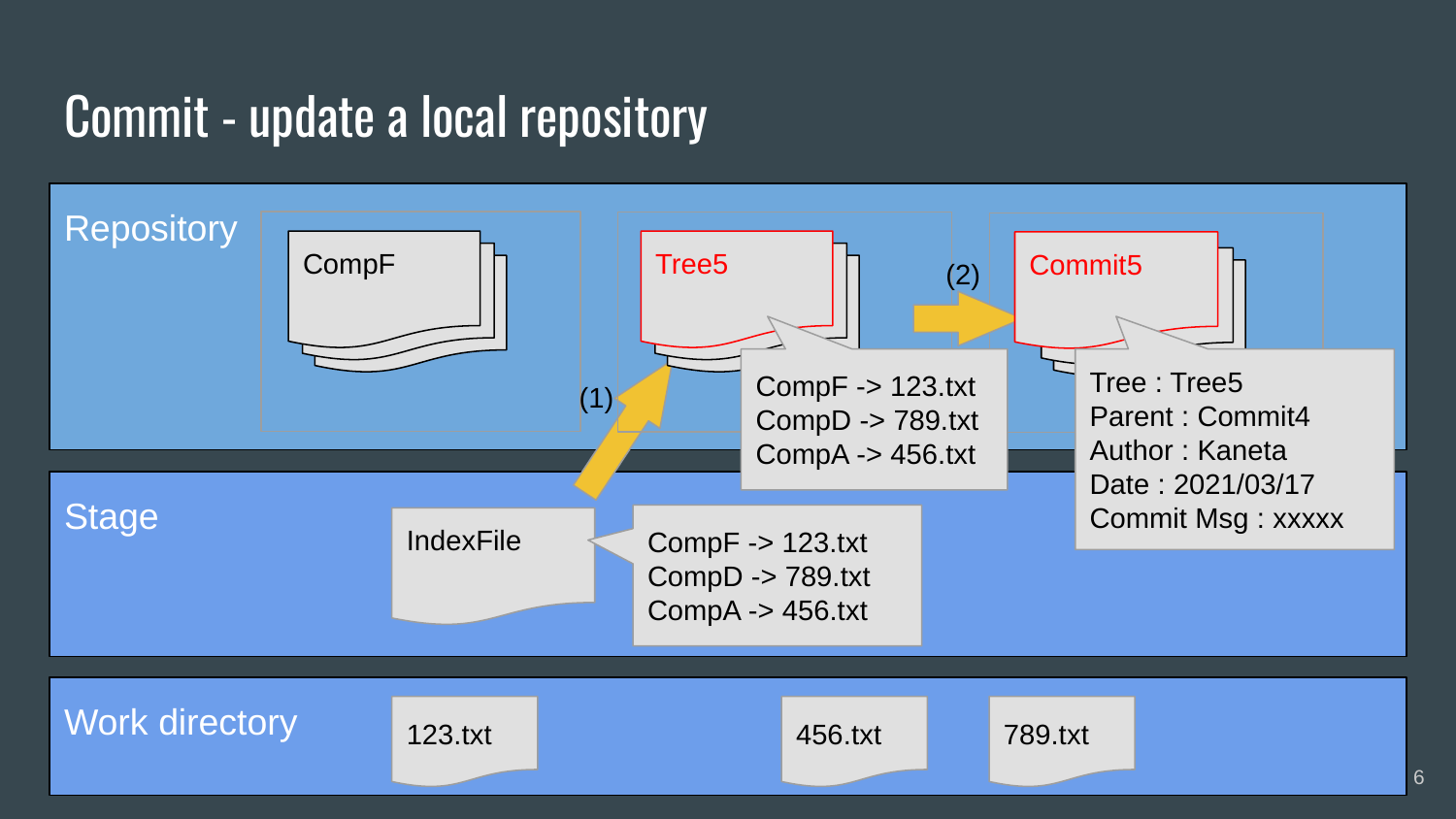

# Commit - update a local repository
Repository

CompF
Tree5
Commit5
(2)

CompF -> 123.txt
CompD -> 789.txt
CompA -> 456.txt
Tree : Tree5
Parent : Commit4
Author : Kaneta
Date : 2021/03/17
Commit Msg : xxxxx
(1)

Stage
CompF -> 123.txt
CompD -> 789.txt
CompA -> 456.txt
IndexFile
Work directory
123.txt
456.txt
789.txt
6